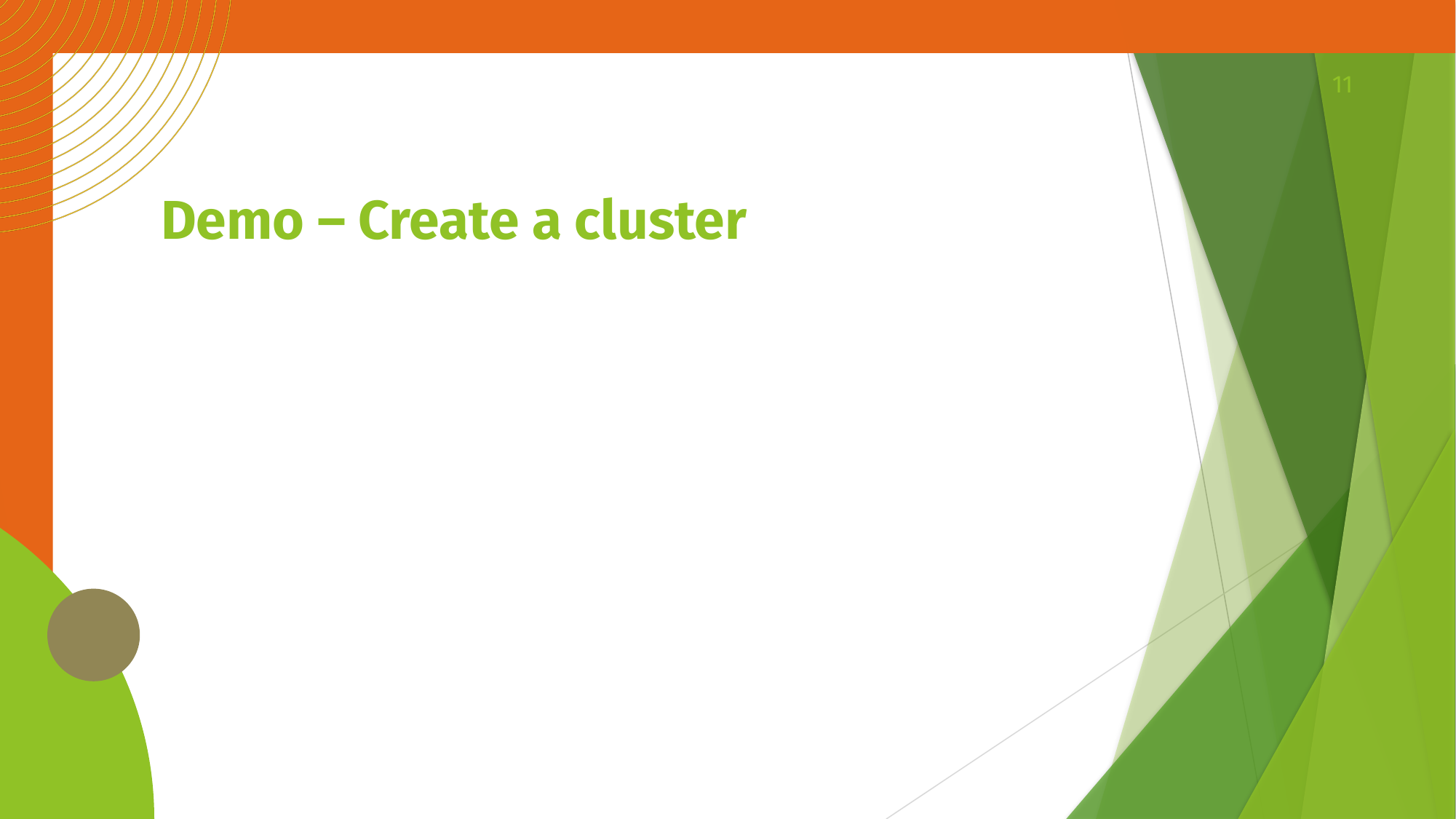

11
# Demo – Create a cluster